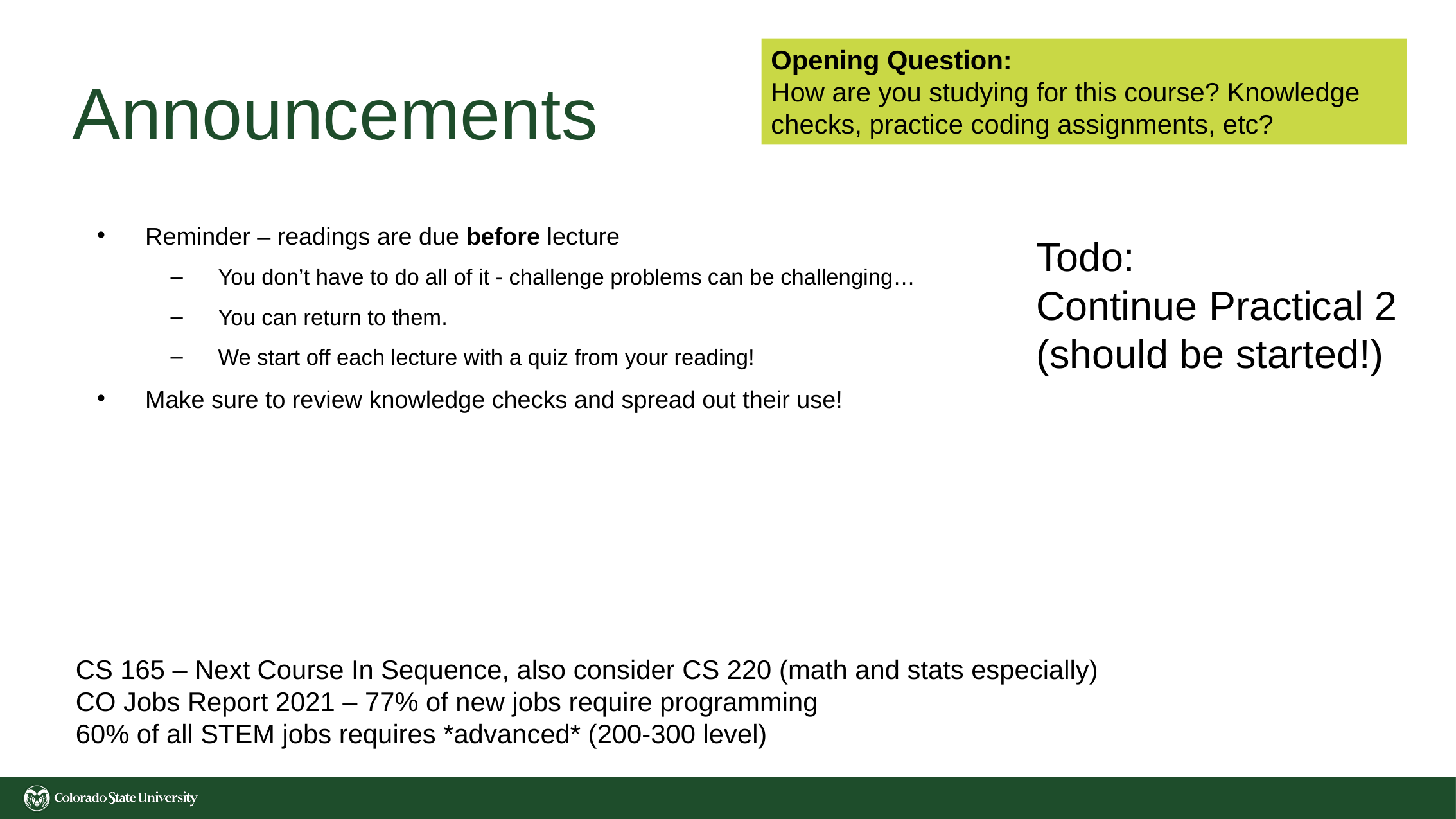

Opening Question:
How are you studying for this course? Knowledge checks, practice coding assignments, etc?
# Announcements

Reminder – readings are due before lecture
You don’t have to do all of it - challenge problems can be challenging…
You can return to them.
We start off each lecture with a quiz from your reading!
Make sure to review knowledge checks and spread out their use!
Todo:
Continue Practical 2 (should be started!)

CS 165 – Next Course In Sequence, also consider CS 220 (math and stats especially)
CO Jobs Report 2021 – 77% of new jobs require programming
60% of all STEM jobs requires *advanced* (200-300 level)